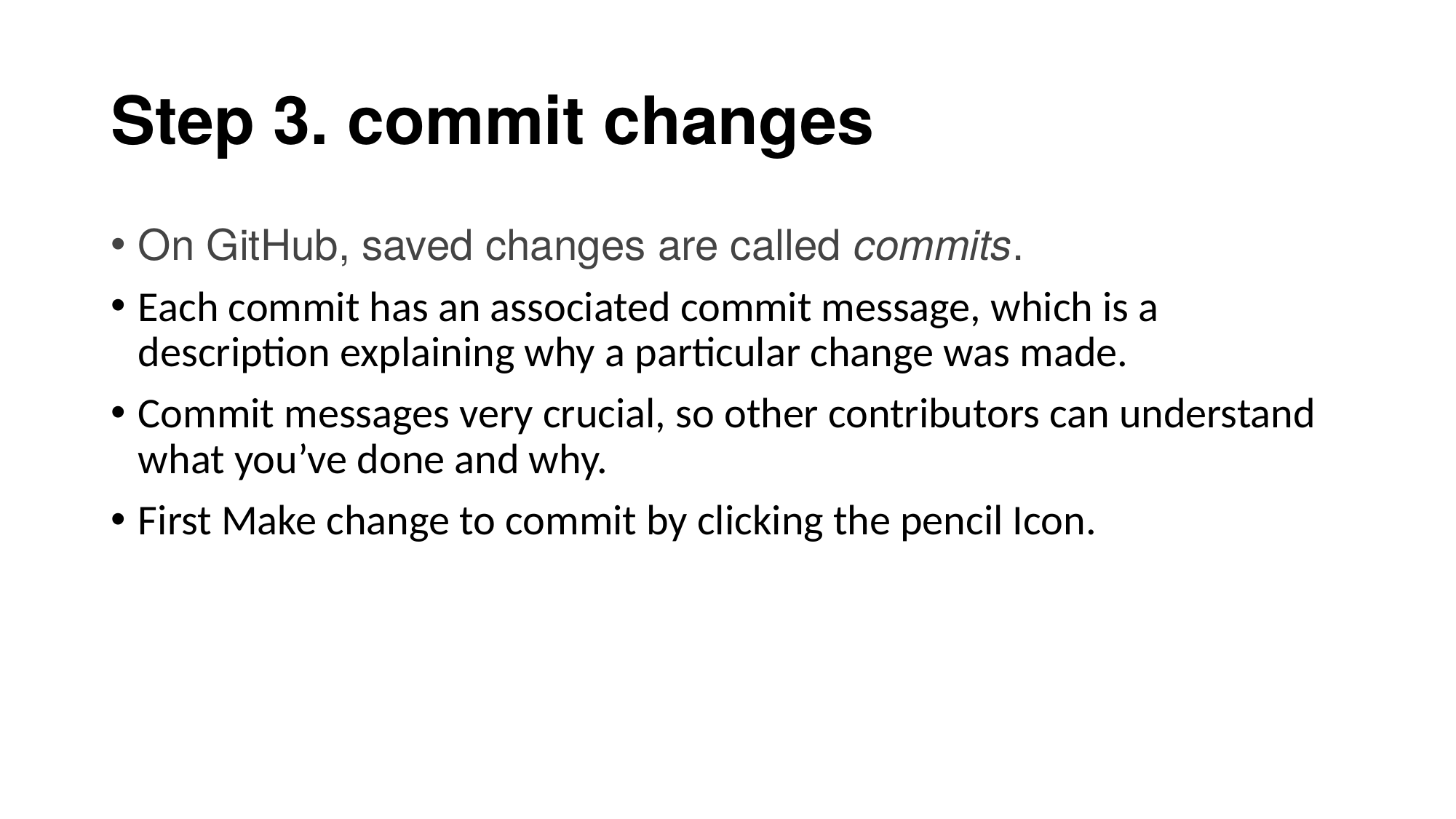

# Step 3. commit changes
On GitHub, saved changes are called commits.
Each commit has an associated commit message, which is a description explaining why a particular change was made.
Commit messages very crucial, so other contributors can understand what you’ve done and why.
First Make change to commit by clicking the pencil Icon.